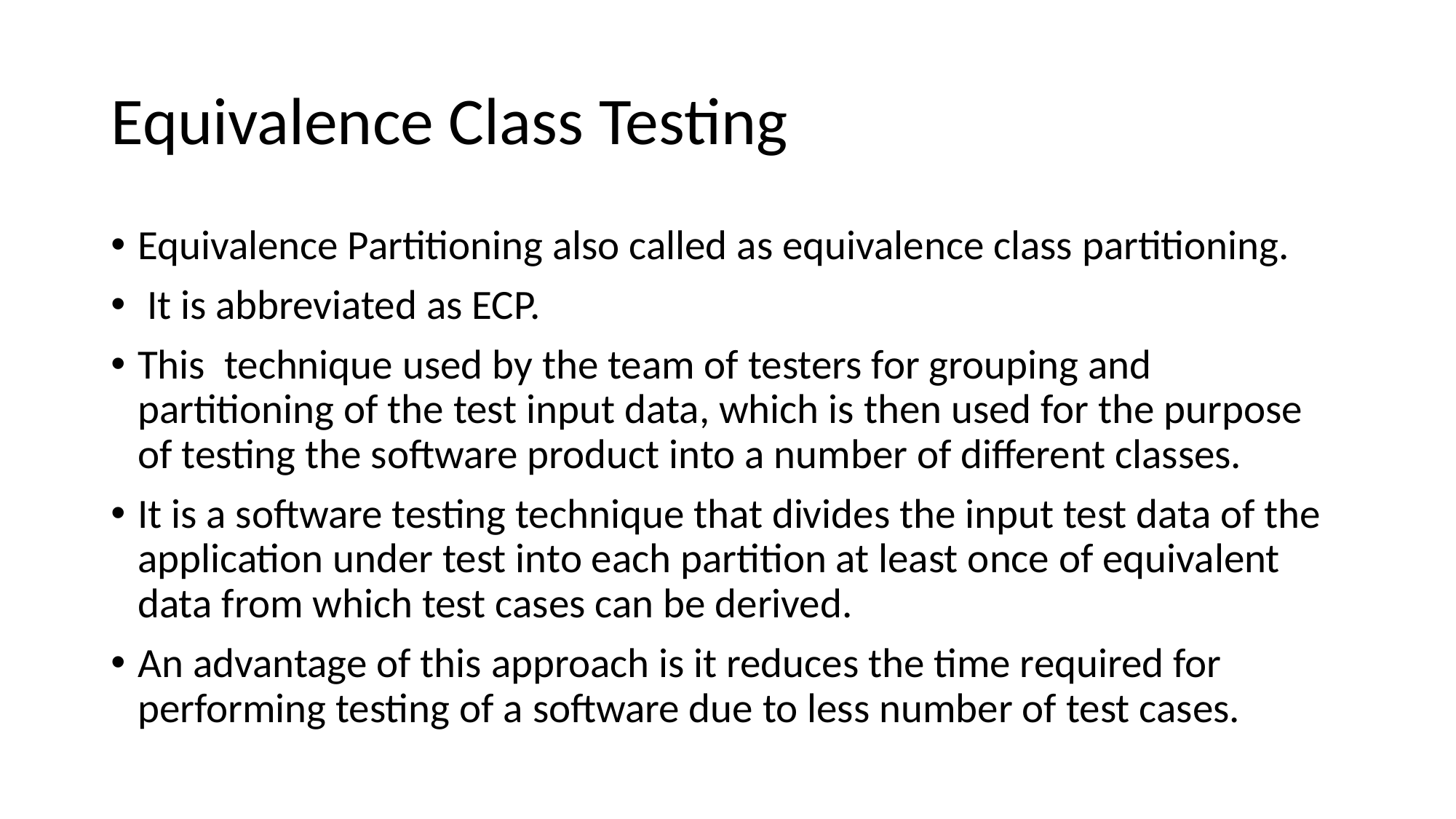

# Equivalence Class Testing
Equivalence Partitioning also called as equivalence class partitioning.
 It is abbreviated as ECP.
This  technique used by the team of testers for grouping and partitioning of the test input data, which is then used for the purpose of testing the software product into a number of different classes.
It is a software testing technique that divides the input test data of the application under test into each partition at least once of equivalent data from which test cases can be derived.
An advantage of this approach is it reduces the time required for performing testing of a software due to less number of test cases.